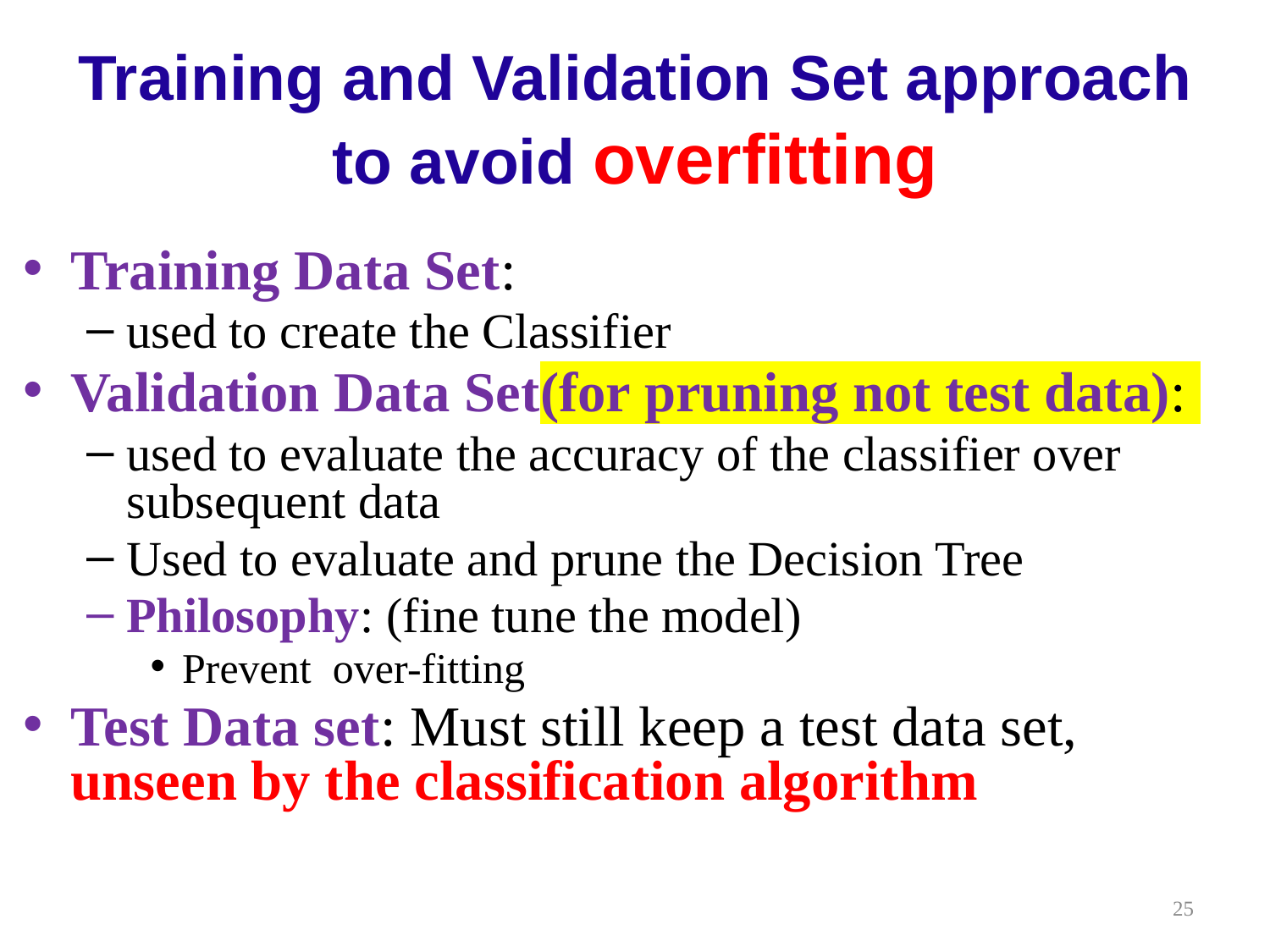

# Training and Validation Set approach to avoid overfitting

Training Data Set:
used to create the Classifier
Validation Data Set(for pruning not test data):
used to evaluate the accuracy of the classifier over subsequent data
Used to evaluate and prune the Decision Tree
Philosophy: (fine tune the model)
Prevent  over-fitting
Test Data set: Must still keep a test data set, unseen by the classification algorithm
25